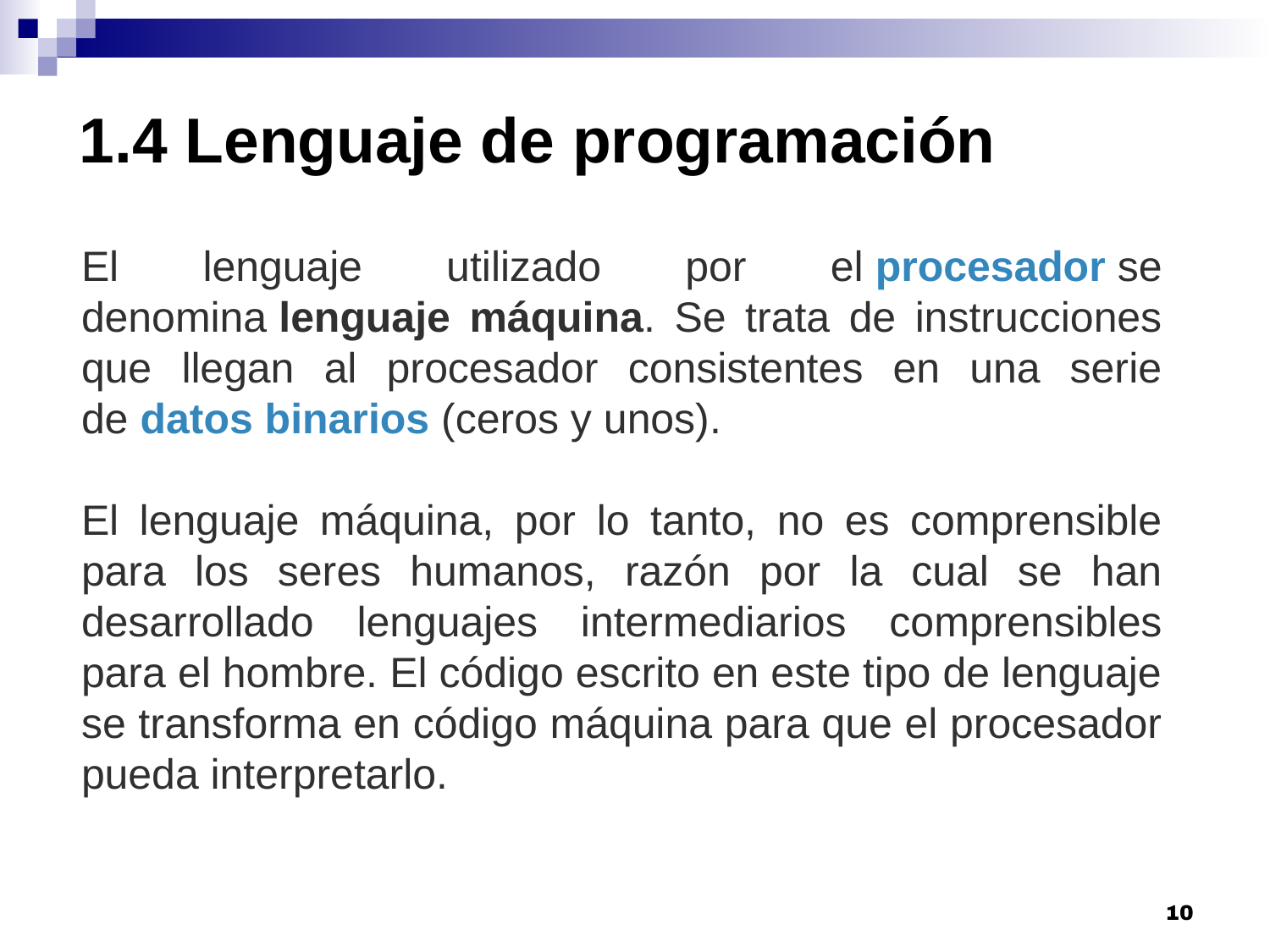

# 1.4 Lenguaje de programación
El lenguaje utilizado por el procesador se denomina lenguaje máquina. Se trata de instrucciones que llegan al procesador consistentes en una serie de datos binarios (ceros y unos).
El lenguaje máquina, por lo tanto, no es comprensible para los seres humanos, razón por la cual se han desarrollado lenguajes intermediarios comprensibles para el hombre. El código escrito en este tipo de lenguaje se transforma en código máquina para que el procesador pueda interpretarlo.
10